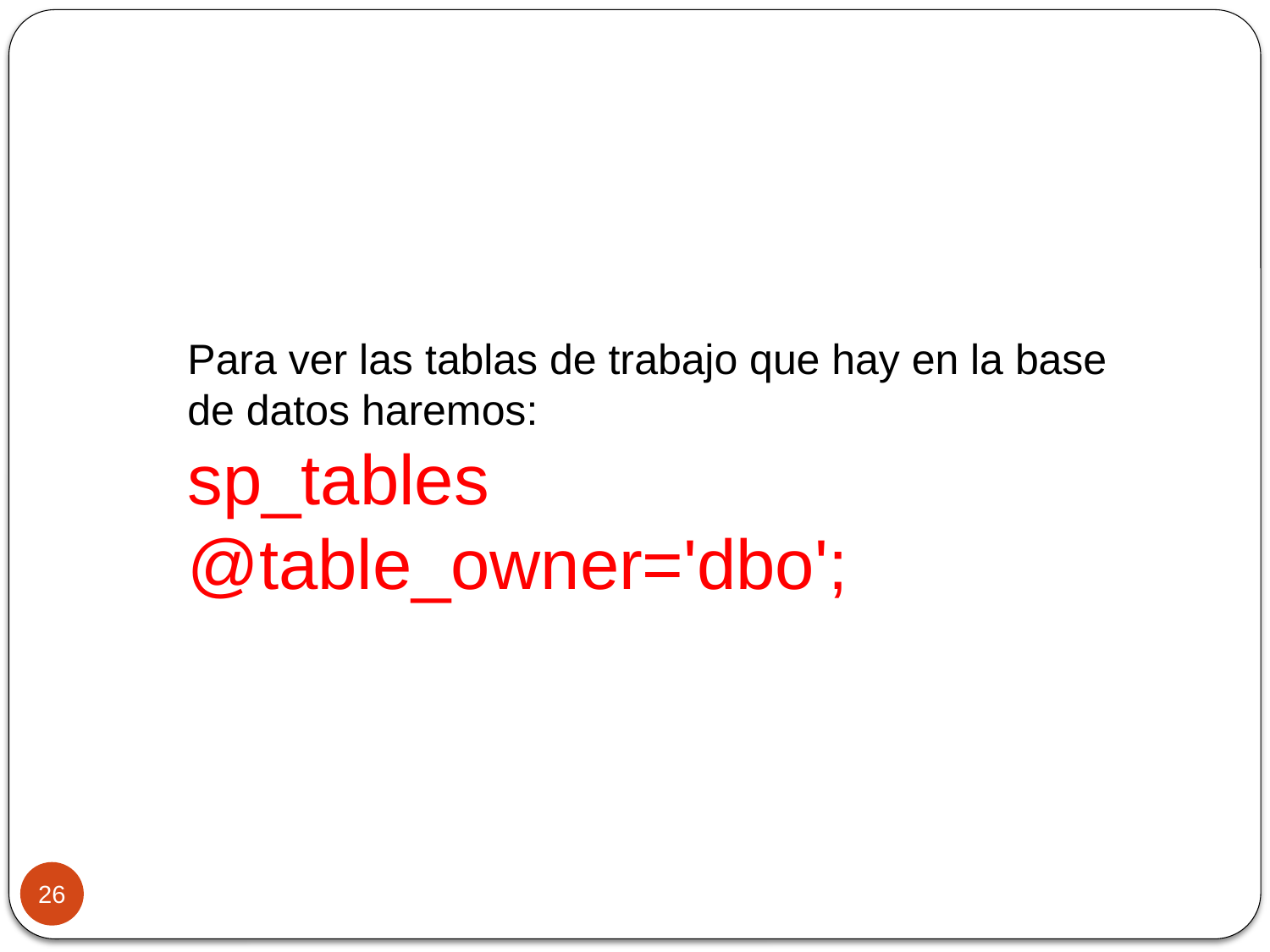

Para ver las tablas de trabajo que hay en la base de datos haremos:
sp_tables @table_owner='dbo';
26